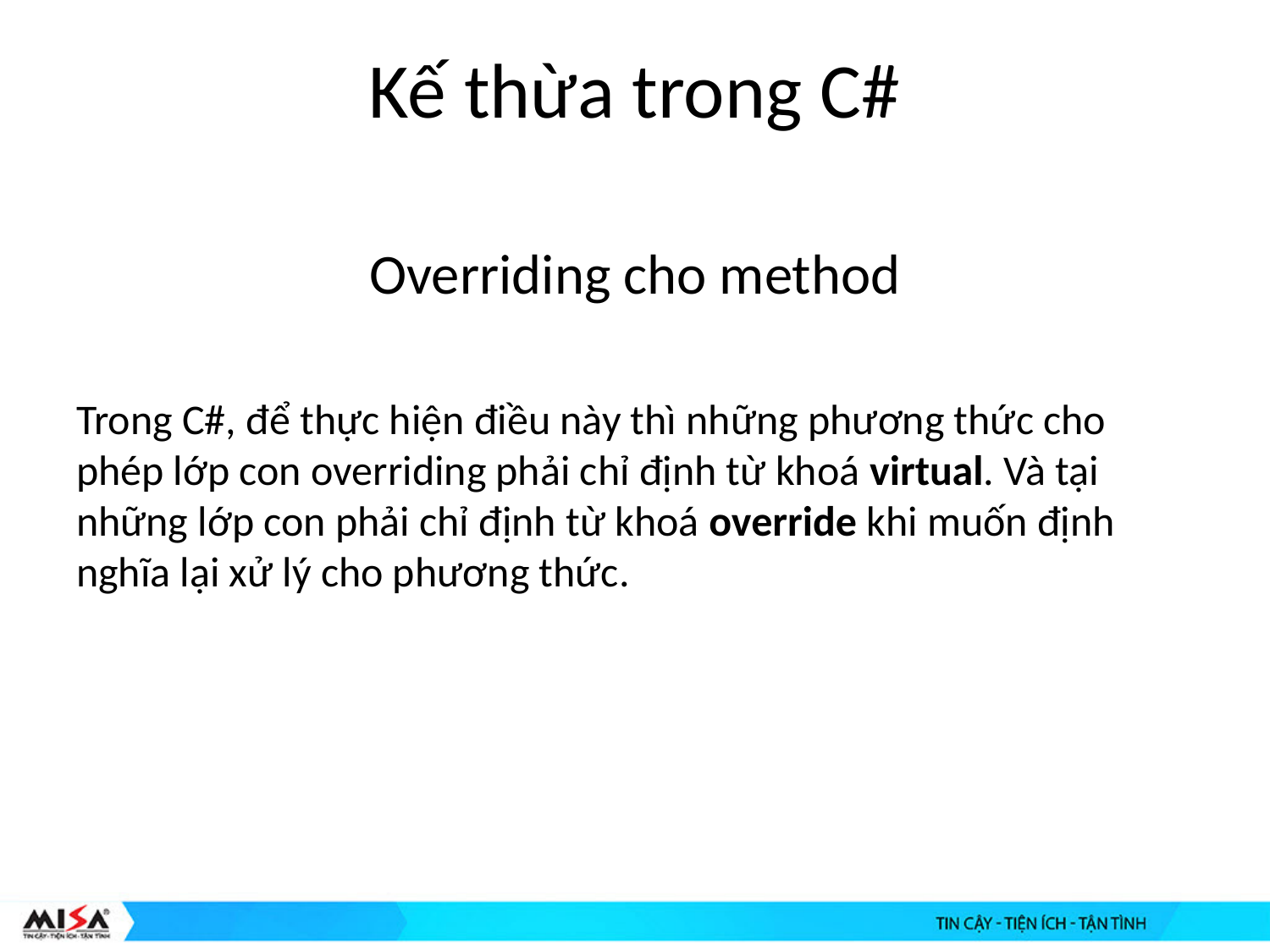

# Kế thừa trong C#

Overriding cho method

Trong C#, để thực hiện điều này thì những phương thức cho phép lớp con overriding phải chỉ định từ khoá virtual. Và tại những lớp con phải chỉ định từ khoá override khi muốn định nghĩa lại xử lý cho phương thức.